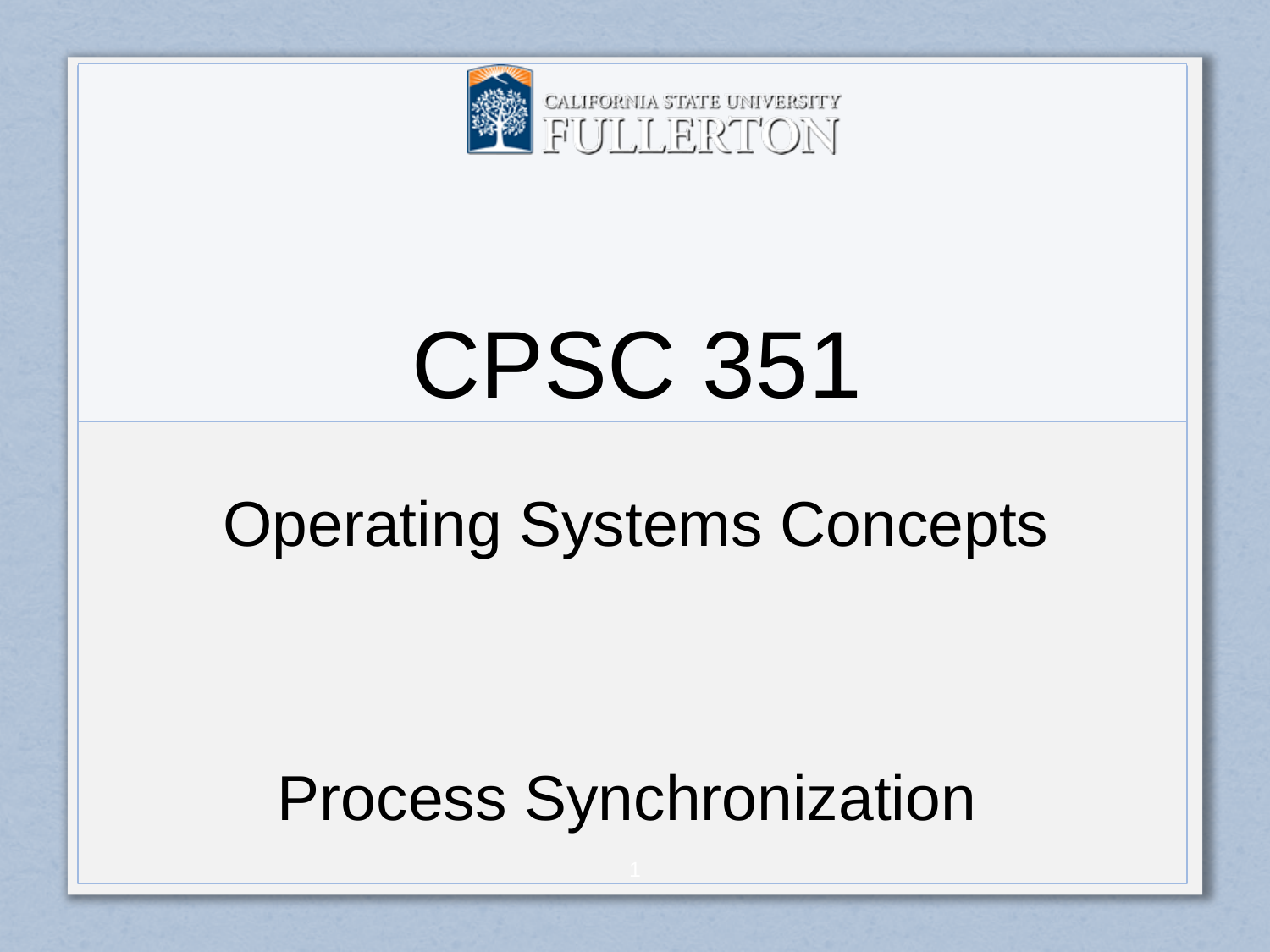

# CPSC 351
Operating Systems Concepts

Process Synchronization

1